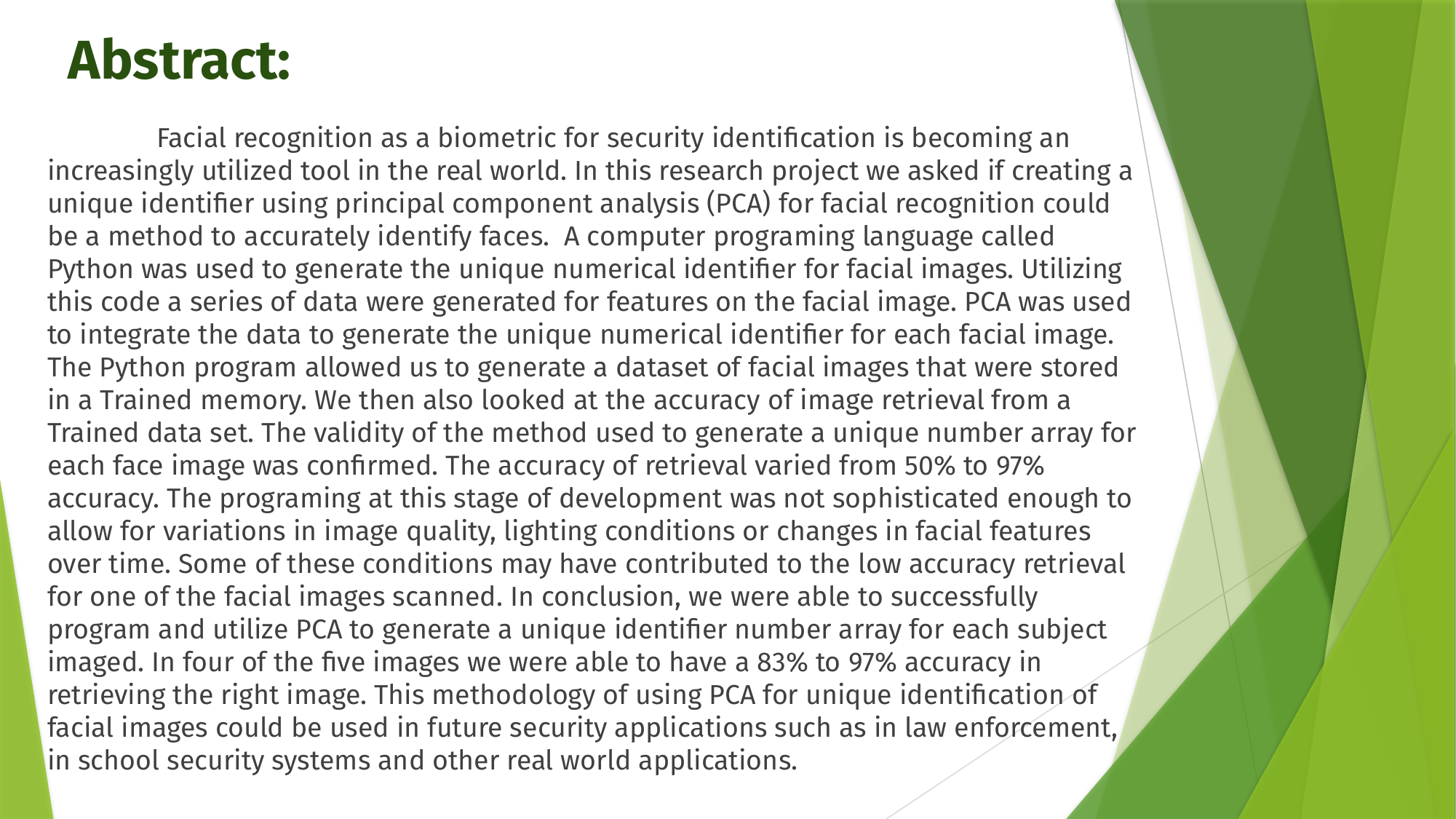

# Abstract:
	Facial recognition as a biometric for security identification is becoming an increasingly utilized tool in the real world. In this research project we asked if creating a unique identifier using principal component analysis (PCA) for facial recognition could be a method to accurately identify faces.  A computer programing language called Python was used to generate the unique numerical identifier for facial images. Utilizing this code a series of data were generated for features on the facial image. PCA was used to integrate the data to generate the unique numerical identifier for each facial image. The Python program allowed us to generate a dataset of facial images that were stored in a Trained memory. We then also looked at the accuracy of image retrieval from a Trained data set. The validity of the method used to generate a unique number array for each face image was confirmed. The accuracy of retrieval varied from 50% to 97% accuracy. The programing at this stage of development was not sophisticated enough to allow for variations in image quality, lighting conditions or changes in facial features over time. Some of these conditions may have contributed to the low accuracy retrieval for one of the facial images scanned. In conclusion, we were able to successfully program and utilize PCA to generate a unique identifier number array for each subject imaged. In four of the five images we were able to have a 83% to 97% accuracy in retrieving the right image. This methodology of using PCA for unique identification of facial images could be used in future security applications such as in law enforcement, in school security systems and other real world applications.